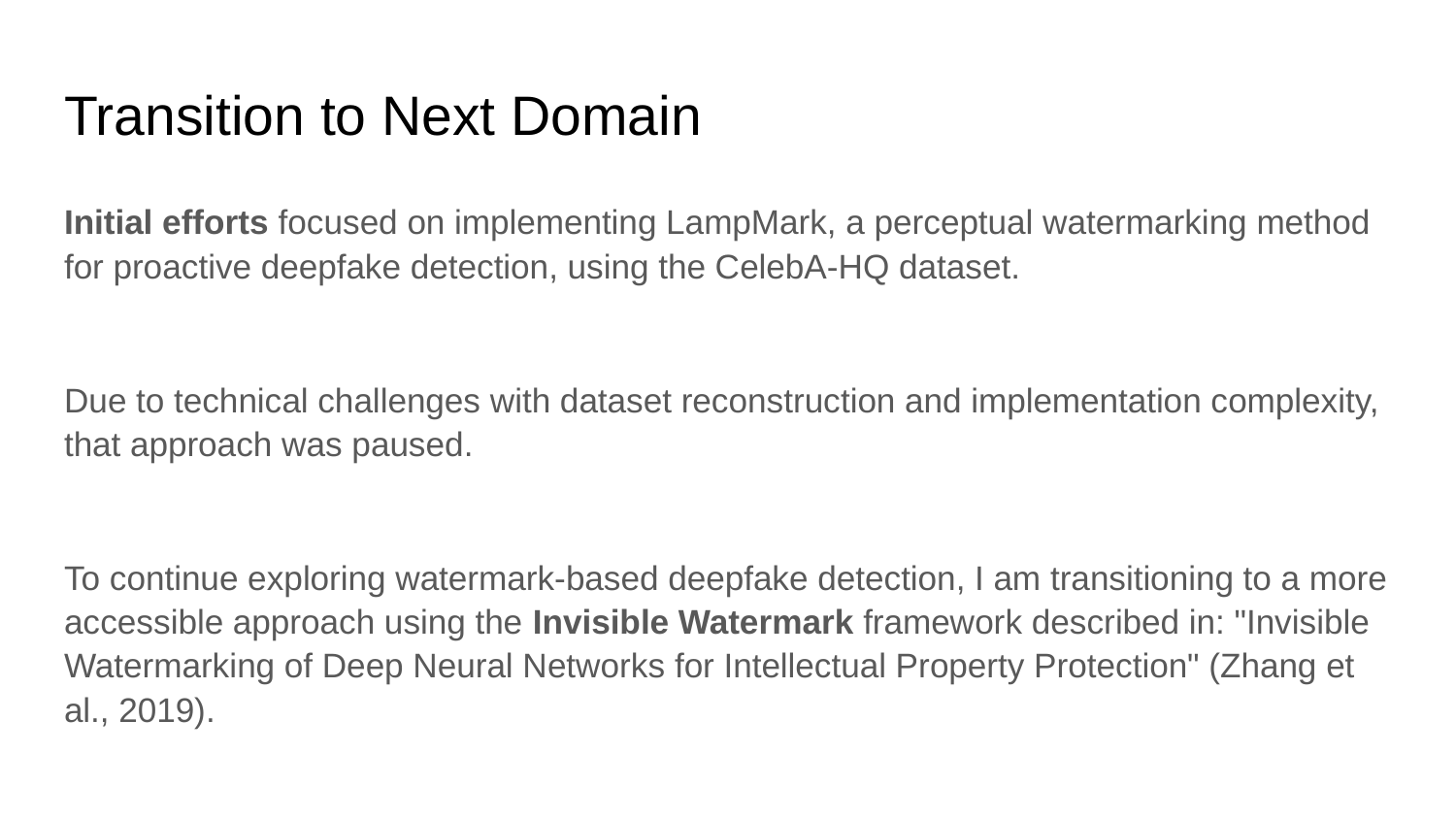

# Transition to Next Domain
Initial efforts focused on implementing LampMark, a perceptual watermarking method for proactive deepfake detection, using the CelebA-HQ dataset.

Due to technical challenges with dataset reconstruction and implementation complexity, that approach was paused.

To continue exploring watermark-based deepfake detection, I am transitioning to a more accessible approach using the Invisible Watermark framework described in: "Invisible Watermarking of Deep Neural Networks for Intellectual Property Protection" (Zhang et al., 2019).